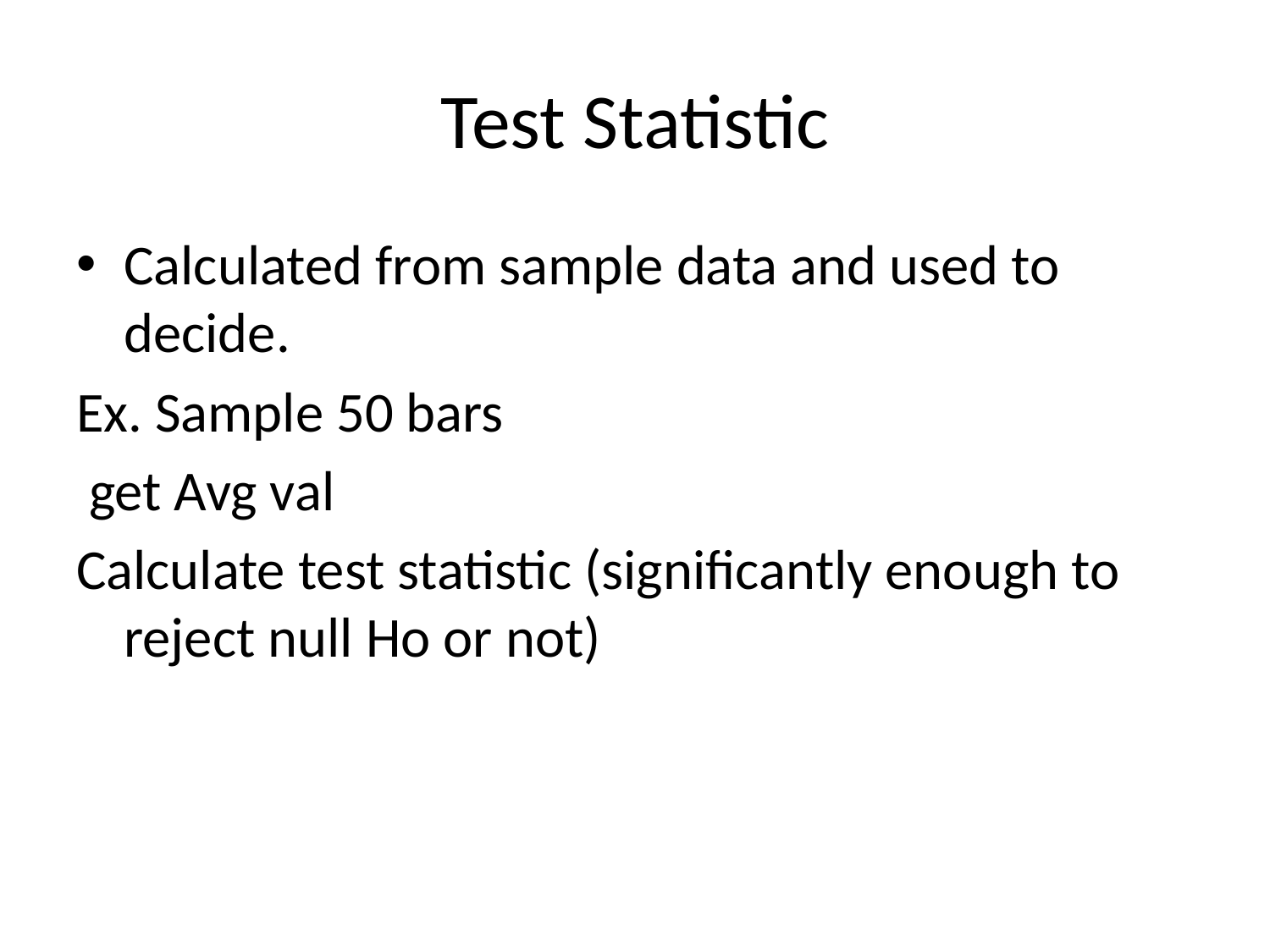

# Test Statistic
Calculated from sample data and used to decide.
Ex. Sample 50 bars
 get Avg val
Calculate test statistic (significantly enough to reject null Ho or not)